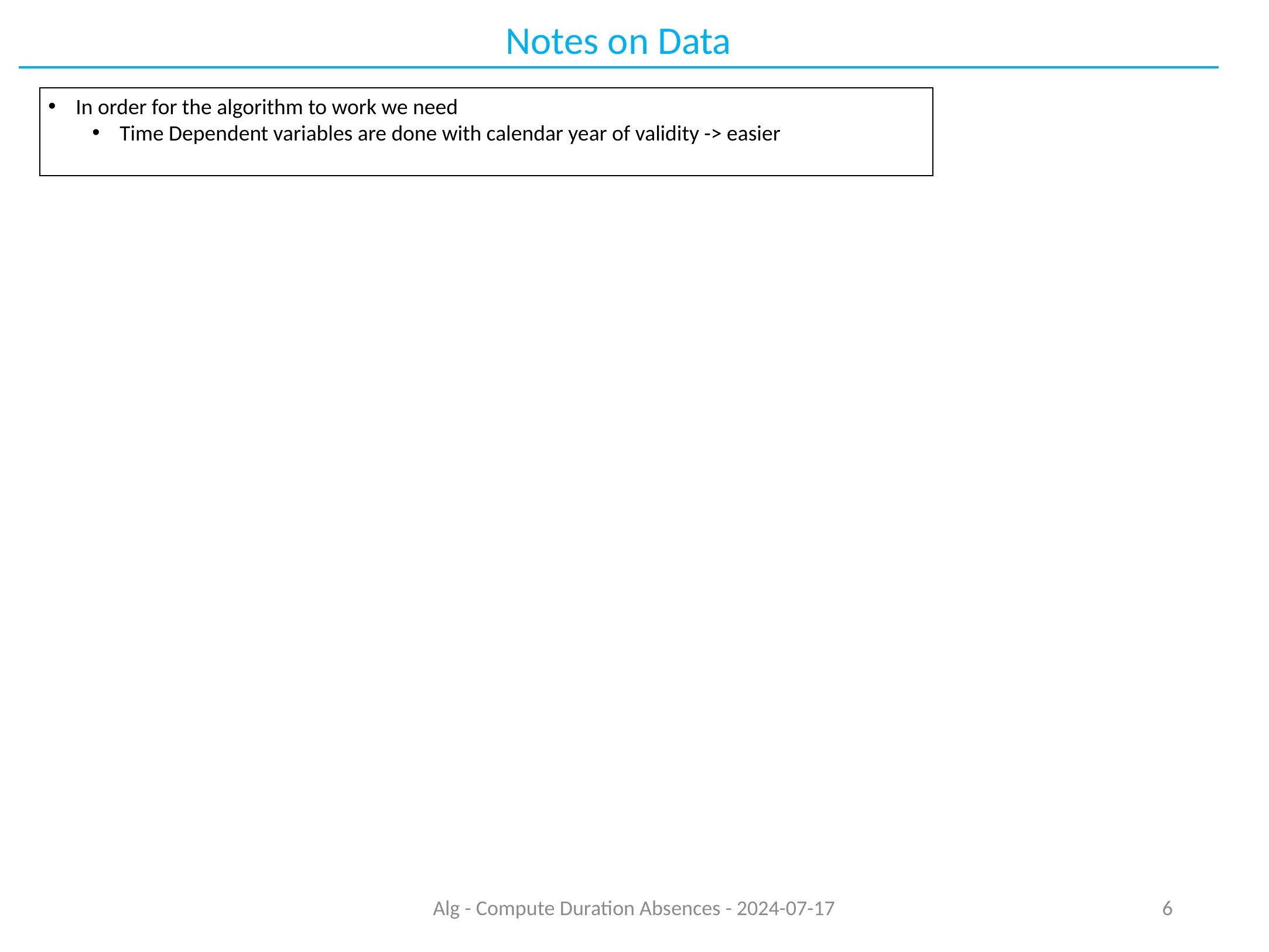

Notes on Data
In order for the algorithm to work we need
Time Dependent variables are done with calendar year of validity -> easier

Alg - Compute Duration Absences - 2024-07-17
6